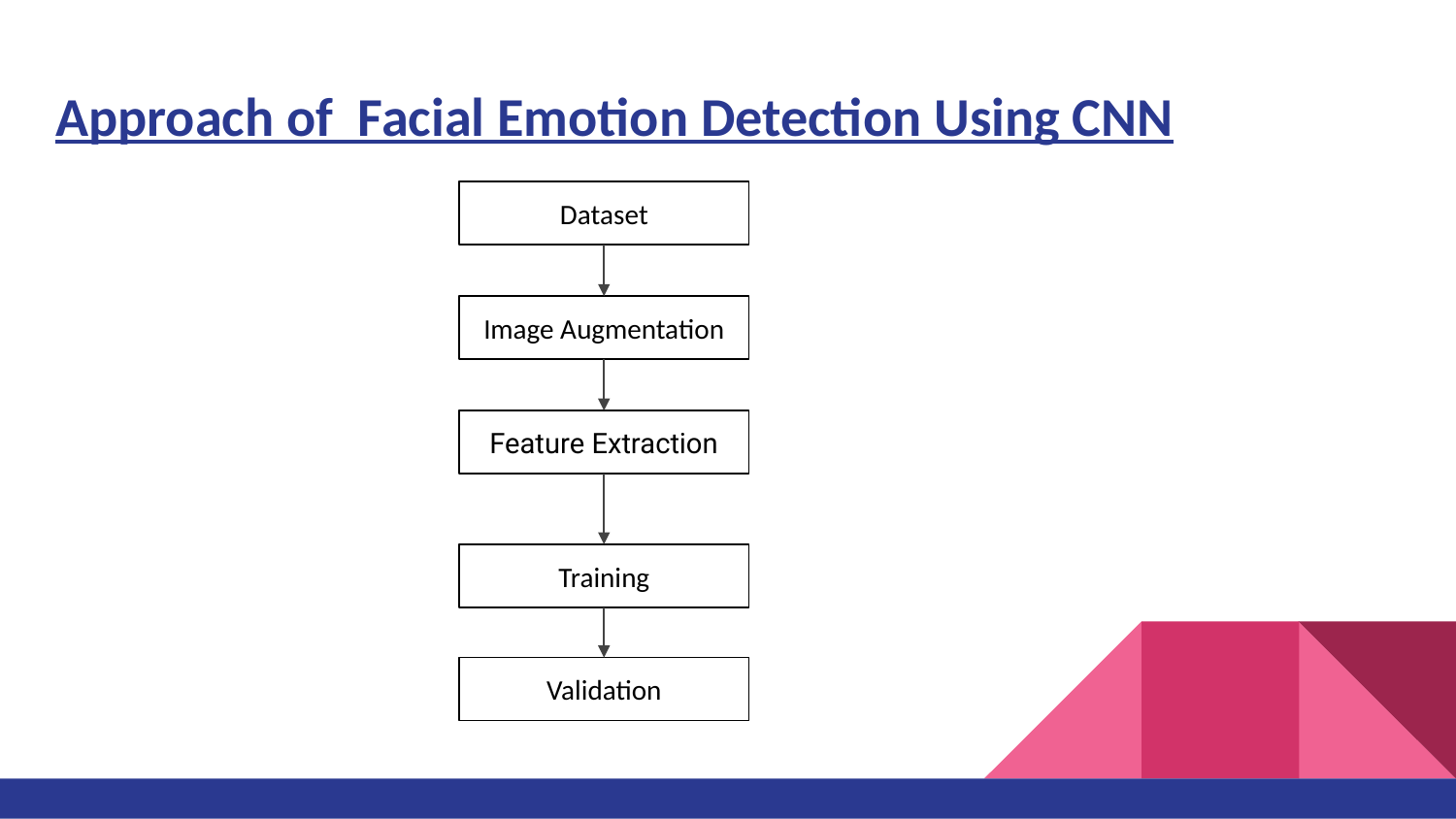

# Approach of  Facial Emotion Detection Using CNN

Dataset
Image Augmentation
Feature Extraction
Training
Validation